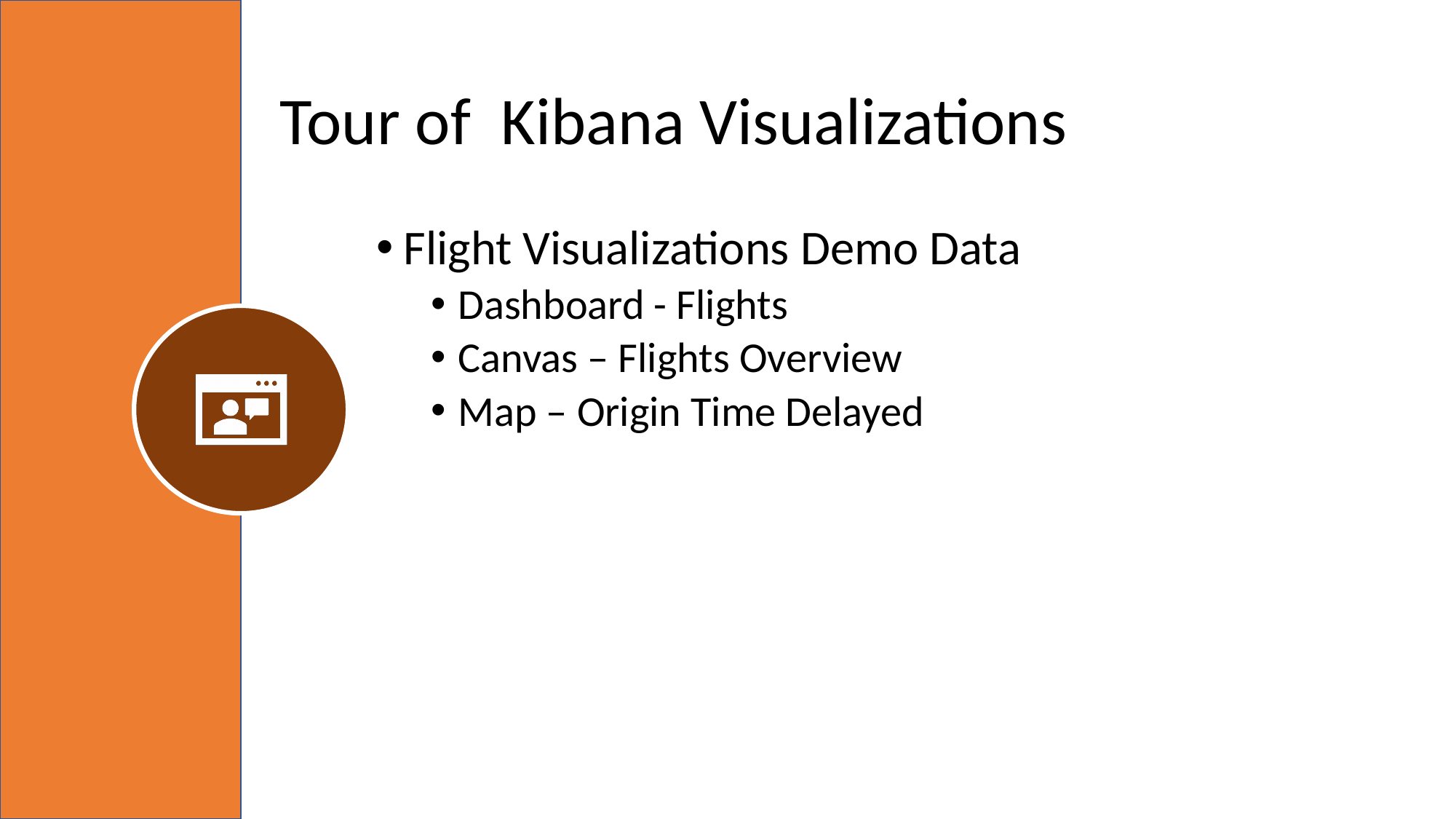

# Tour of  Kibana Visualizations
Flight Visualizations Demo Data
Dashboard - Flights
Canvas – Flights Overview
Map – Origin Time Delayed